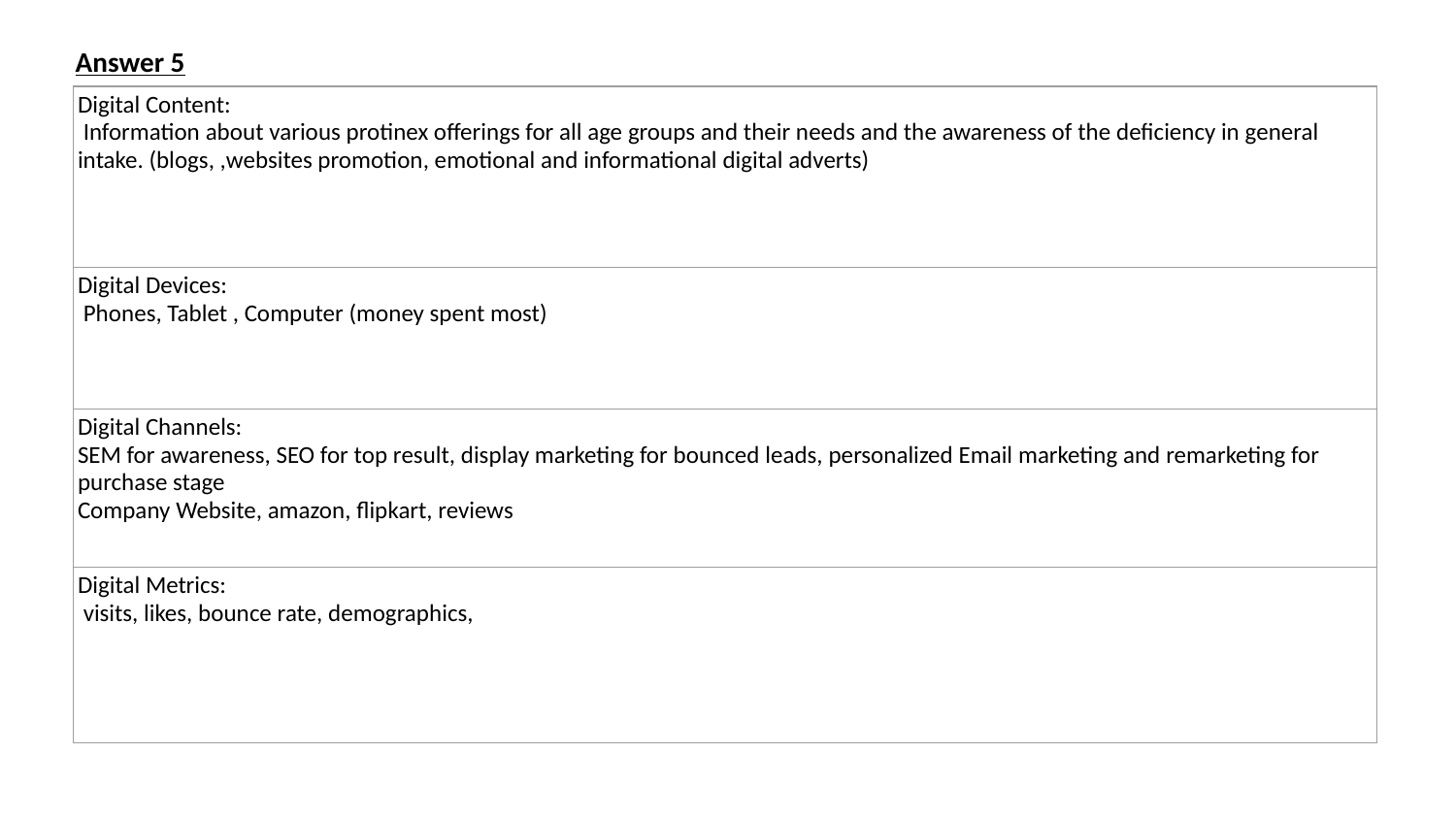

Answer 5
| Digital Content:  Information about various protinex offerings for all age groups and their needs and the awareness of the deficiency in general intake. (blogs, ,websites promotion, emotional and informational digital adverts) |
| --- |
| Digital Devices:  Phones, Tablet , Computer (money spent most) |
| Digital Channels: SEM for awareness, SEO for top result, display marketing for bounced leads, personalized Email marketing and remarketing for purchase stage Company Website, amazon, flipkart, reviews |
| Digital Metrics:  visits, likes, bounce rate, demographics, |